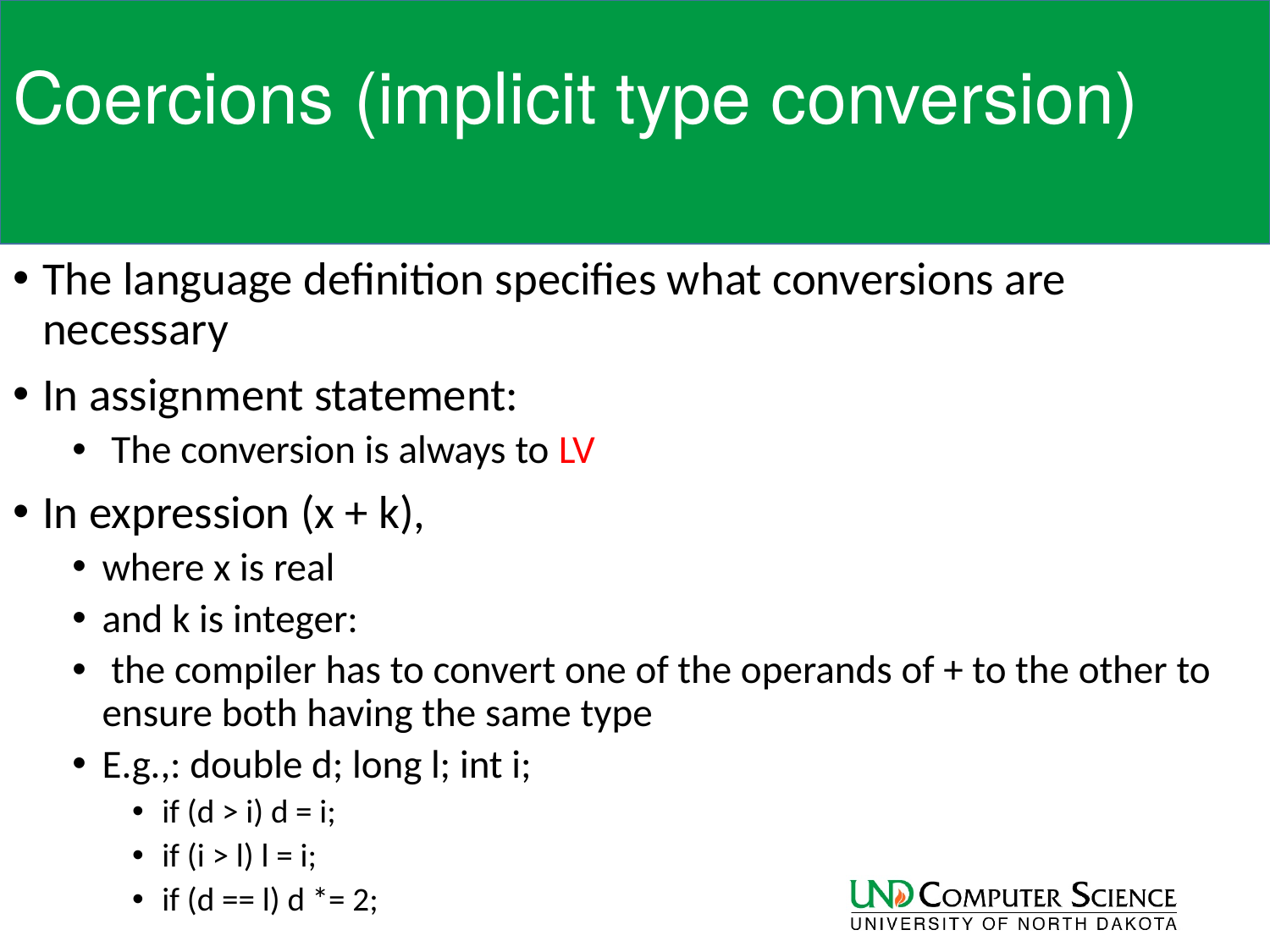

# Coercions (implicit type conversion)
The language definition specifies what conversions are necessary
In assignment statement:
 The conversion is always to LV
In expression (x + k),
where x is real
and k is integer:
 the compiler has to convert one of the operands of + to the other to ensure both having the same type
E.g.,: double d; long l; int i;
if (d > i) d = i;
if (i > l) l = i;
if (d == l) d *= 2;
42